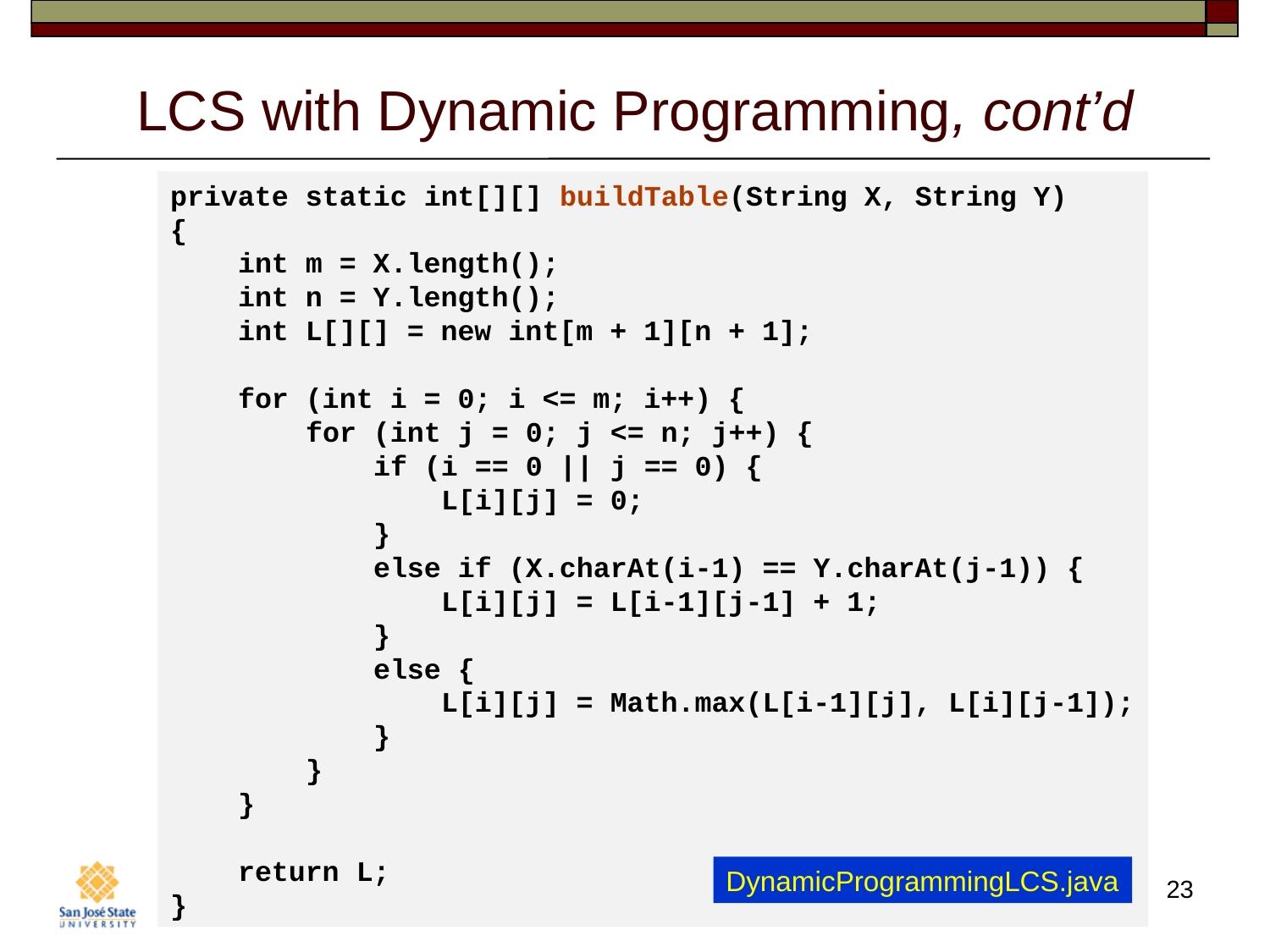

# LCS with Dynamic Programming, cont’d
private static int[][] buildTable(String X, String Y)
{
    int m = X.length();
    int n = Y.length();
    int L[][] = new int[m + 1][n + 1];

    for (int i = 0; i <= m; i++) {
        for (int j = 0; j <= n; j++) {
            if (i == 0 || j == 0) {
                L[i][j] = 0;
            }
            else if (X.charAt(i-1) == Y.charAt(j-1)) {
                L[i][j] = L[i-1][j-1] + 1;
            }
            else {
                L[i][j] = Math.max(L[i-1][j], L[i][j-1]);
            }
        }
    }

    return L;
}
DynamicProgrammingLCS.java
23